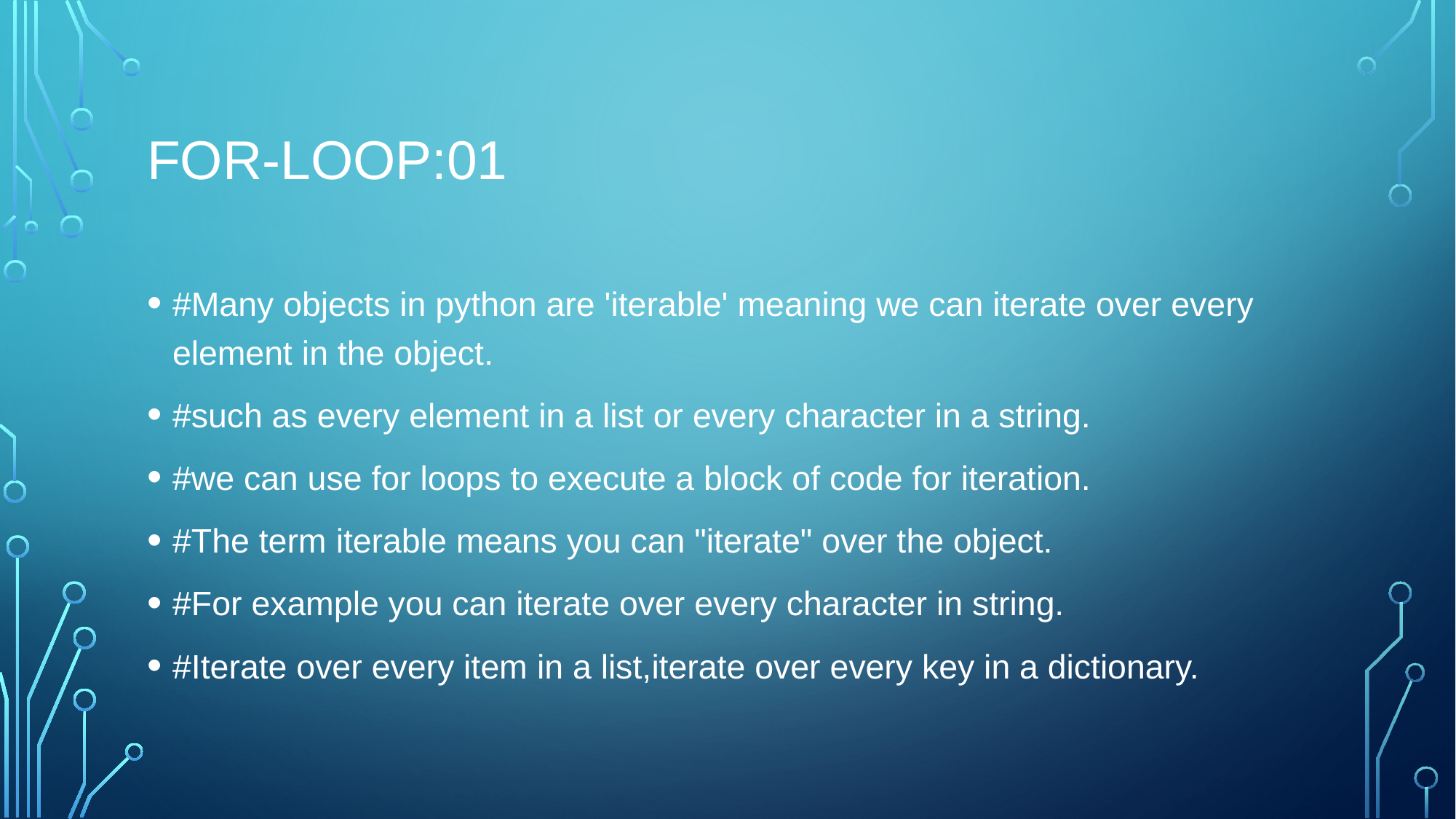

# For-loop:01
#Many objects in python are 'iterable' meaning we can iterate over every element in the object.
#such as every element in a list or every character in a string.
#we can use for loops to execute a block of code for iteration.
#The term iterable means you can "iterate" over the object.
#For example you can iterate over every character in string.
#Iterate over every item in a list,iterate over every key in a dictionary.